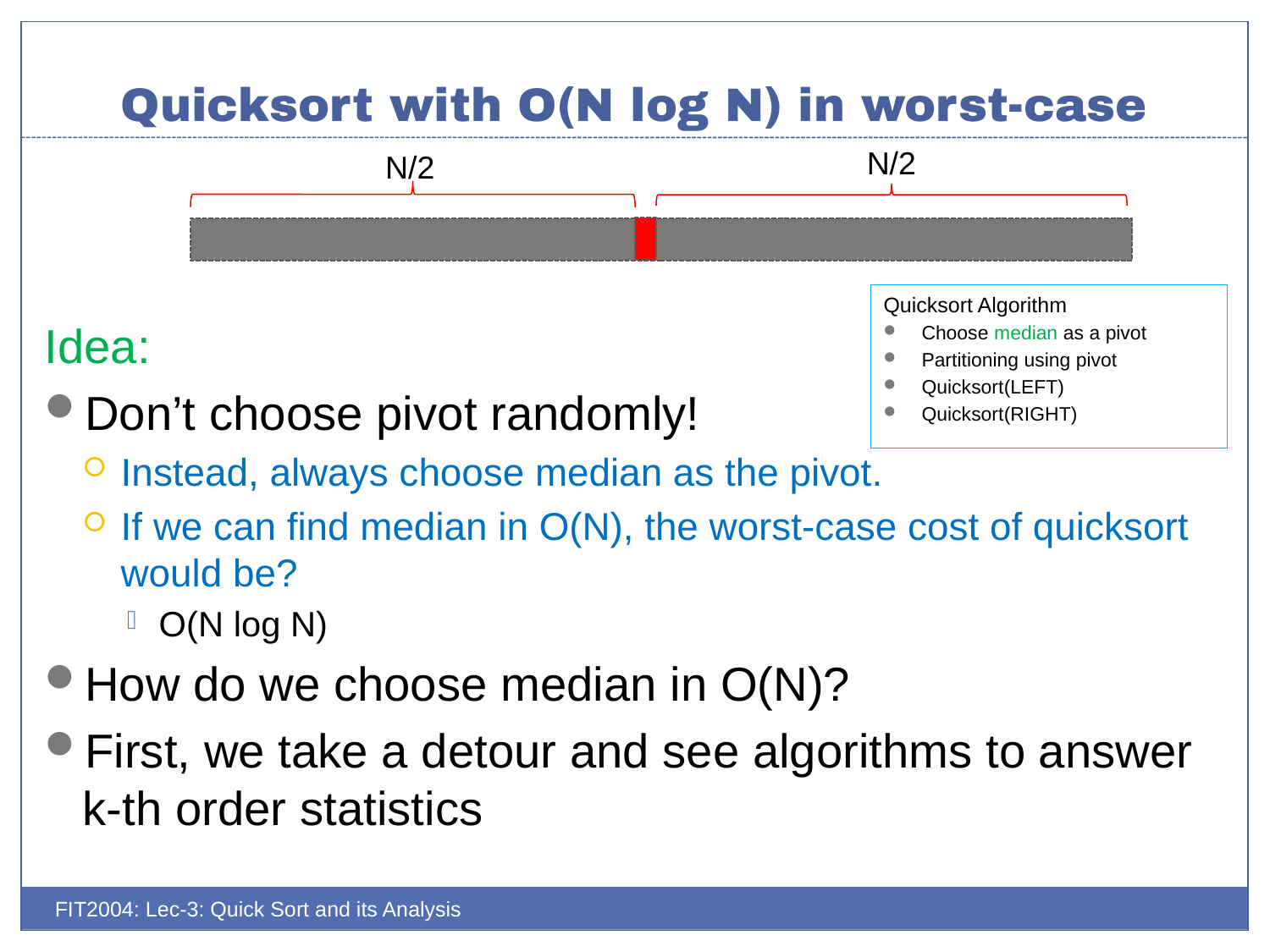

# Quicksort with O(N log N) in worst-case
N/2
N/2

Quicksort Algorithm
Choose median as a pivot
Partitioning using pivot
Quicksort(LEFT)
Quicksort(RIGHT)
Idea:
Don’t choose pivot randomly!
Instead, always choose median as the pivot.
If we can find median in O(N), the worst-case cost of quicksort would be?
O(N log N)
How do we choose median in O(N)?
First, we take a detour and see algorithms to answer k-th order statistics
FIT2004: Lec-3: Quick Sort and its Analysis